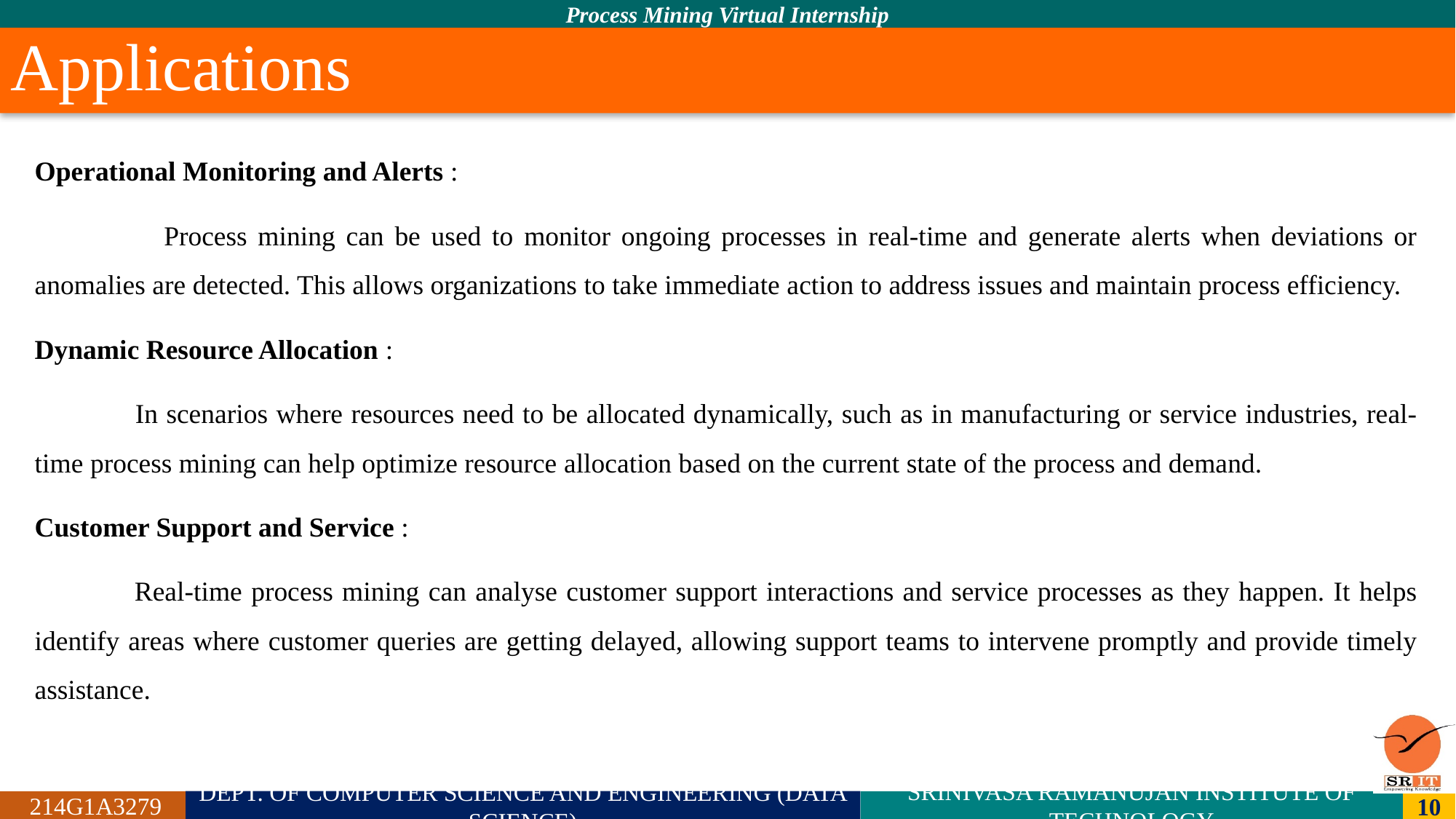

# Applications
Operational Monitoring and Alerts :
            Process mining can be used to monitor ongoing processes in real-time and generate alerts when deviations or anomalies are detected. This allows organizations to take immediate action to address issues and maintain process efficiency.
Dynamic Resource Allocation :
            In scenarios where resources need to be allocated dynamically, such as in manufacturing or service industries, real-time process mining can help optimize resource allocation based on the current state of the process and demand.
Customer Support and Service :
           Real-time process mining can analyse customer support interactions and service processes as they happen. It helps identify areas where customer queries are getting delayed, allowing support teams to intervene promptly and provide timely assistance.